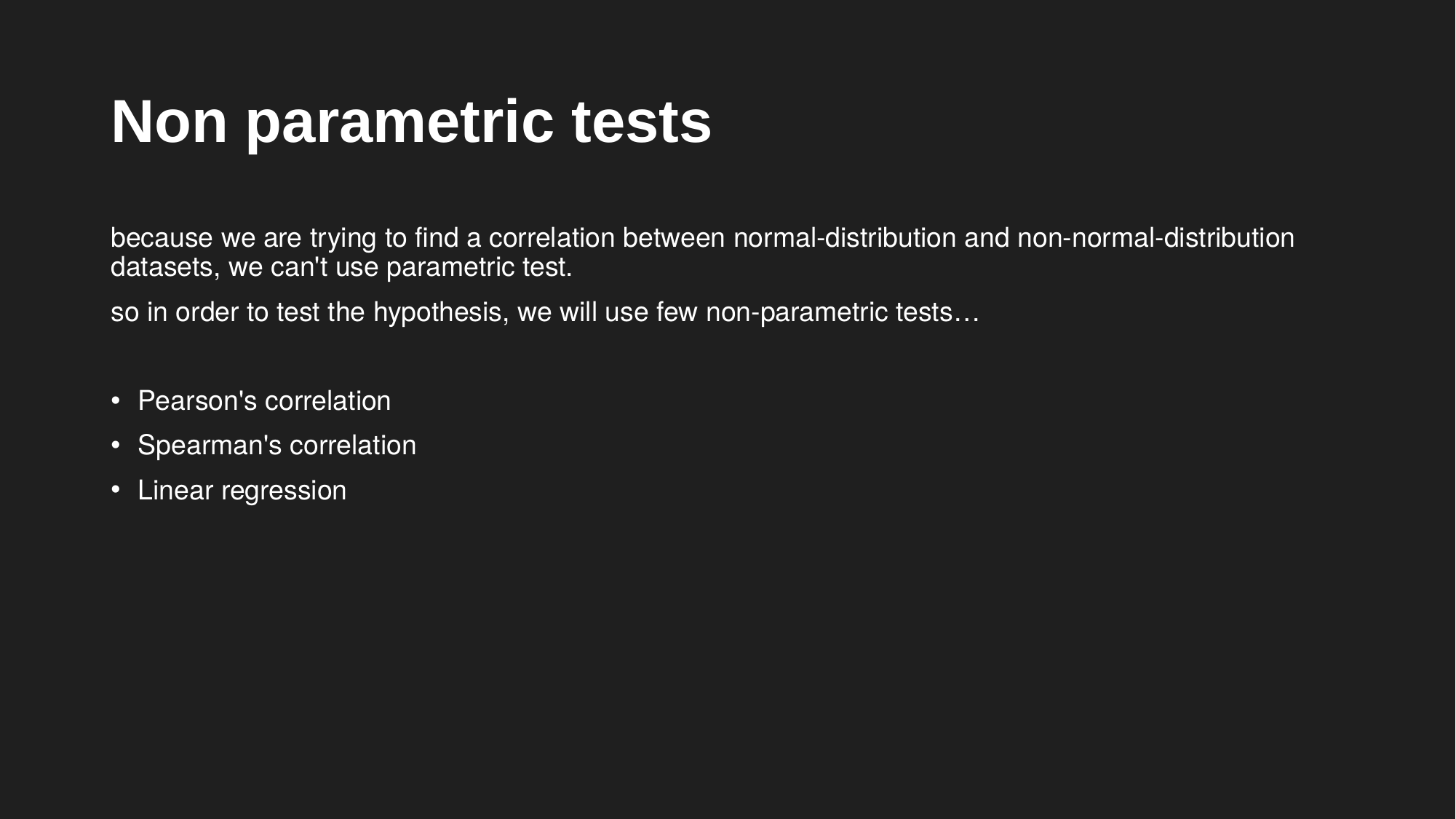

# Non parametric tests
because we are trying to find a correlation between normal-distribution and non-normal-distribution datasets, we can't use parametric test.
so in order to test the hypothesis, we will use few non-parametric tests…

Pearson's correlation
Spearman's correlation
Linear regression